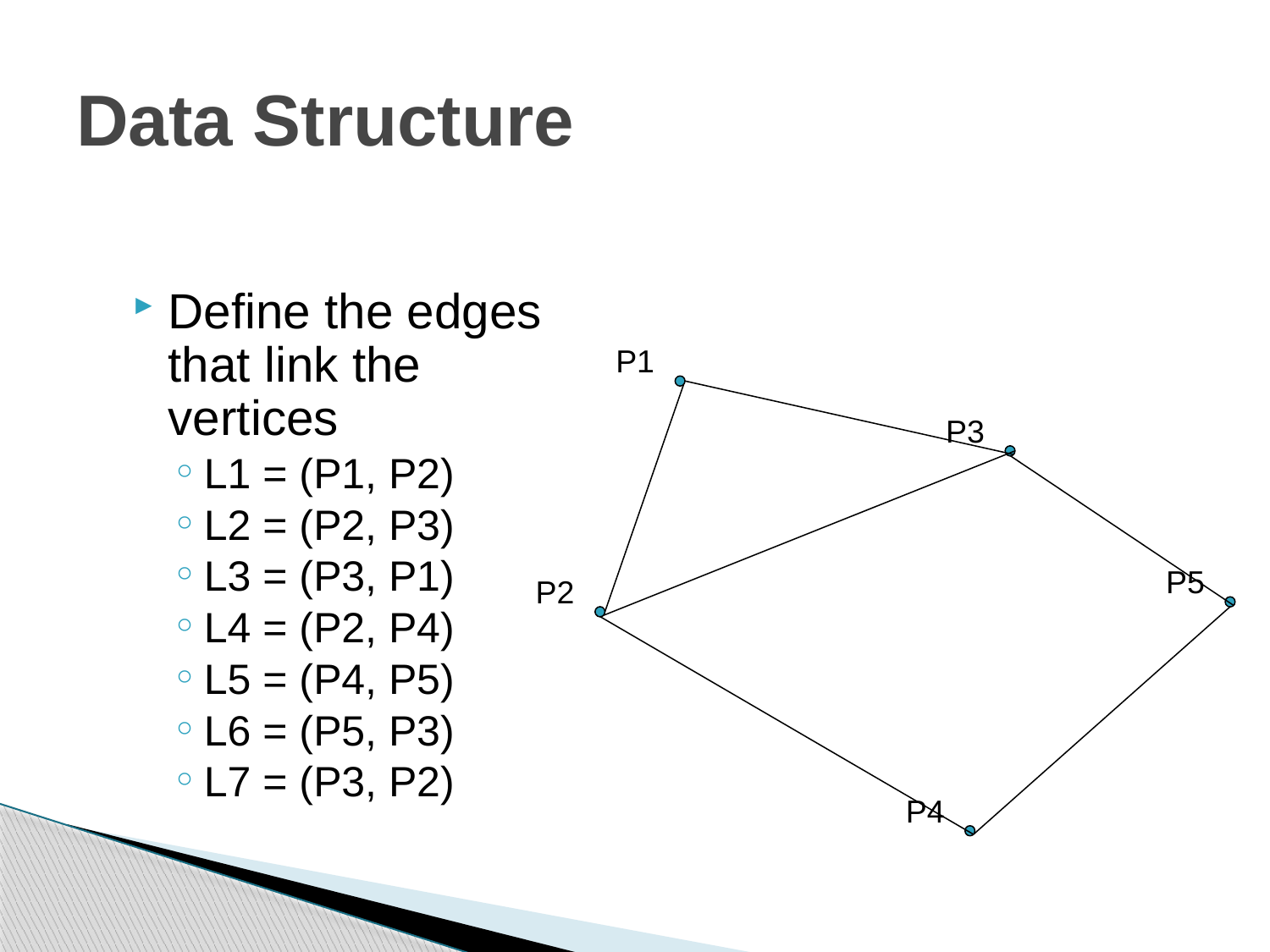

# Data Structure
Define the edges that link the vertices
L1 = (P1, P2)
L2 = (P2, P3)
L3 = (P3, P1)
L4 = (P2, P4)
L5 = (P4, P5)
L6 = (P5, P3)
L7 = (P3, P2)
P1

P3

P5
P2

P4